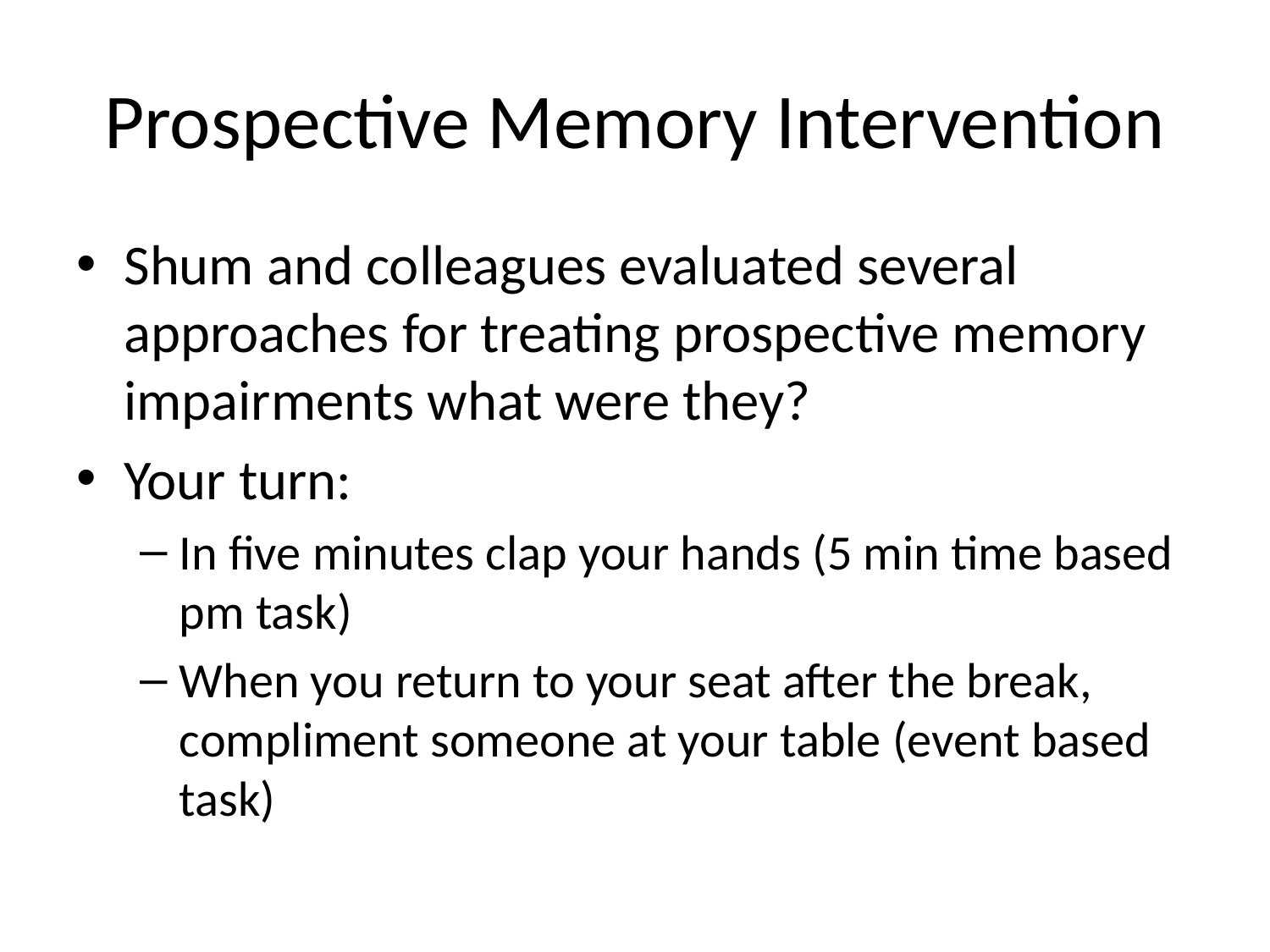

# Prospective Memory Intervention
Shum and colleagues evaluated several approaches for treating prospective memory impairments what were they?
Your turn:
In five minutes clap your hands (5 min time based pm task)
When you return to your seat after the break, compliment someone at your table (event based task)